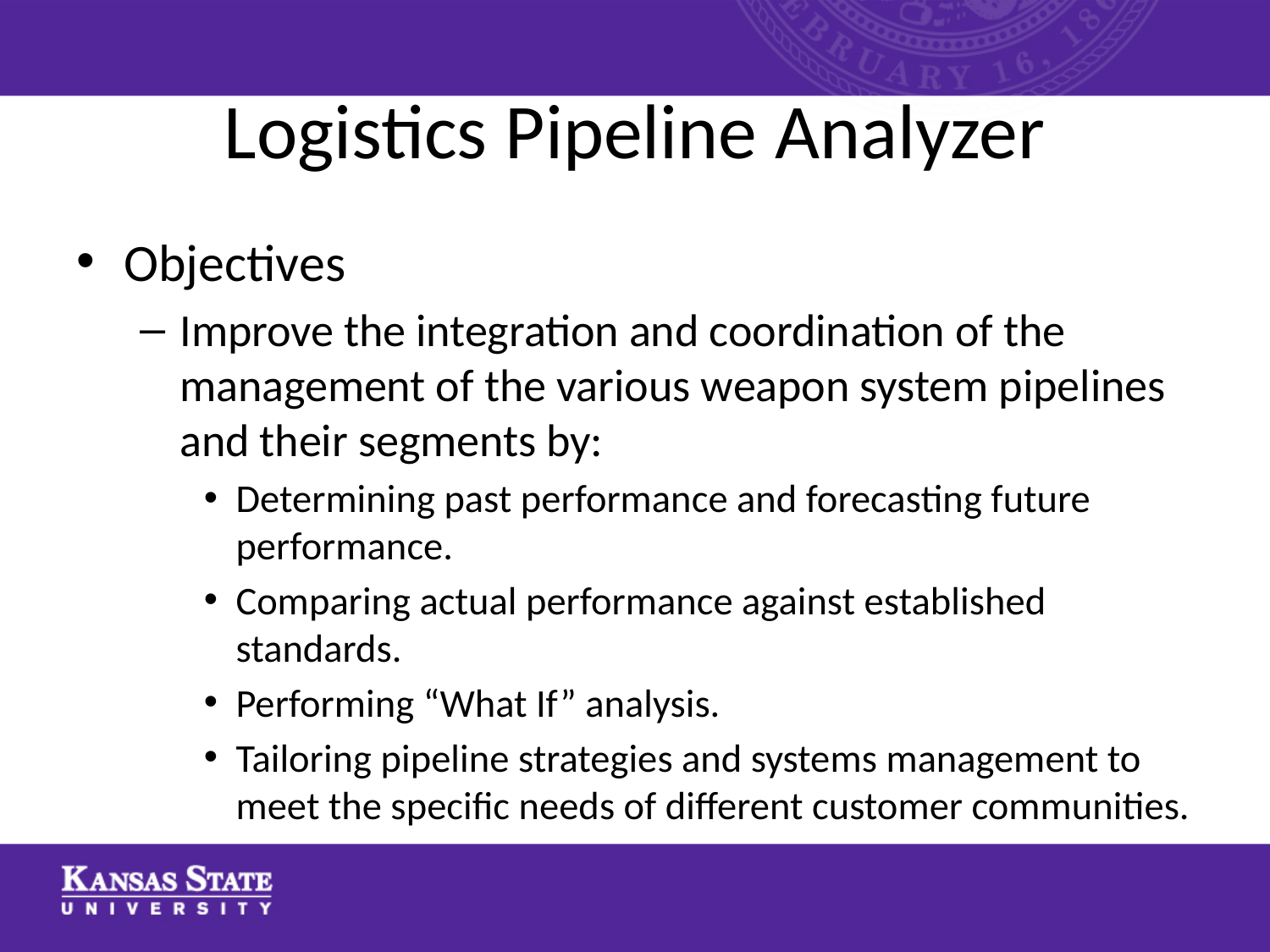

# Logistics Pipeline Analyzer
Objectives
Improve the integration and coordination of the management of the various weapon system pipelines and their segments by:
Determining past performance and forecasting future performance.
Comparing actual performance against established standards.
Performing “What If” analysis.
Tailoring pipeline strategies and systems management to meet the specific needs of different customer communities.